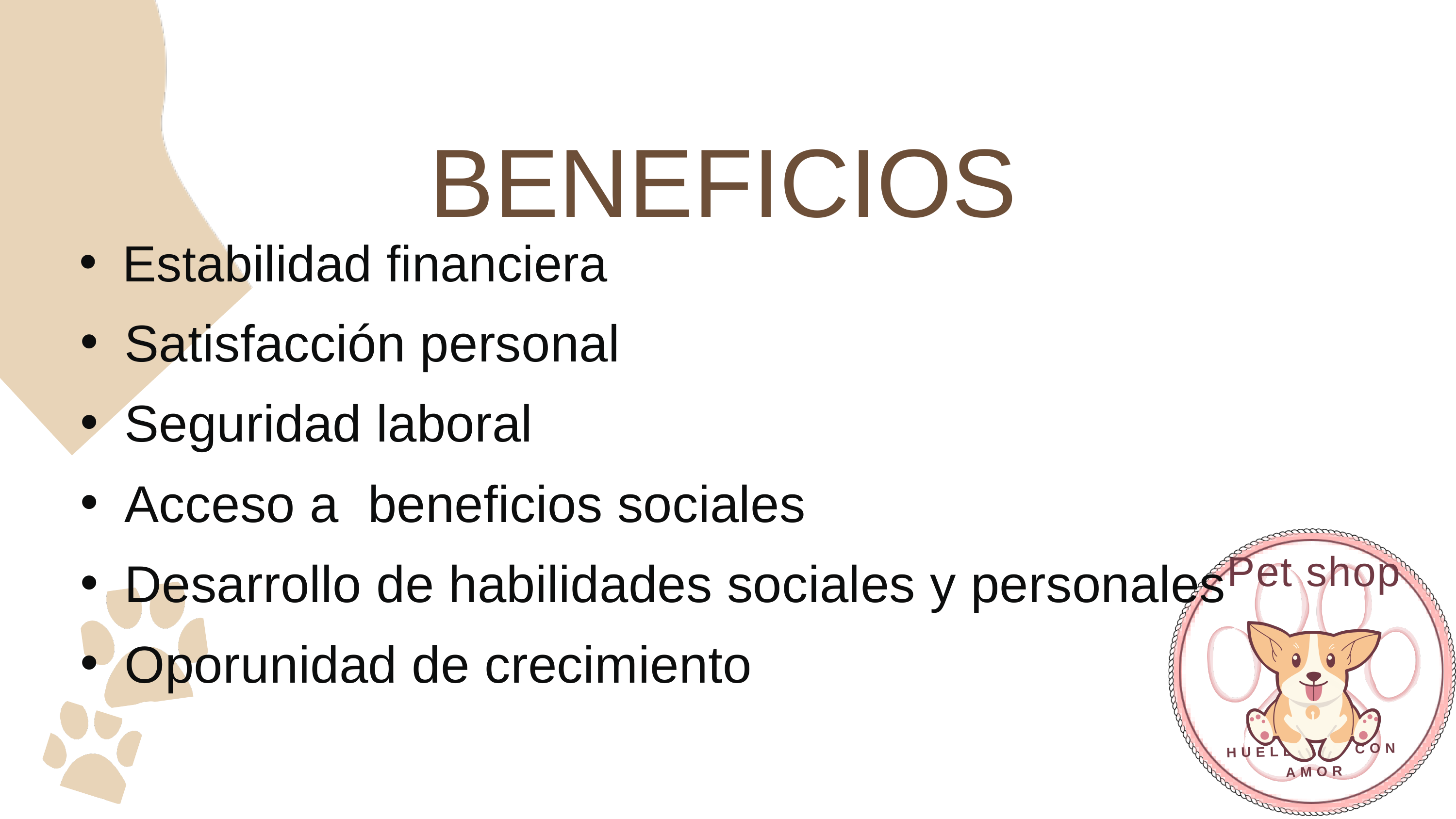

BENEFICIOS

Estabilidad financiera
Satisfacción personal
Seguridad laboral
Acceso a  beneficios sociales
Desarrollo de habilidades sociales y personales
Oporunidad de crecimiento

Pet shop

HUELLITAS CON AMOR